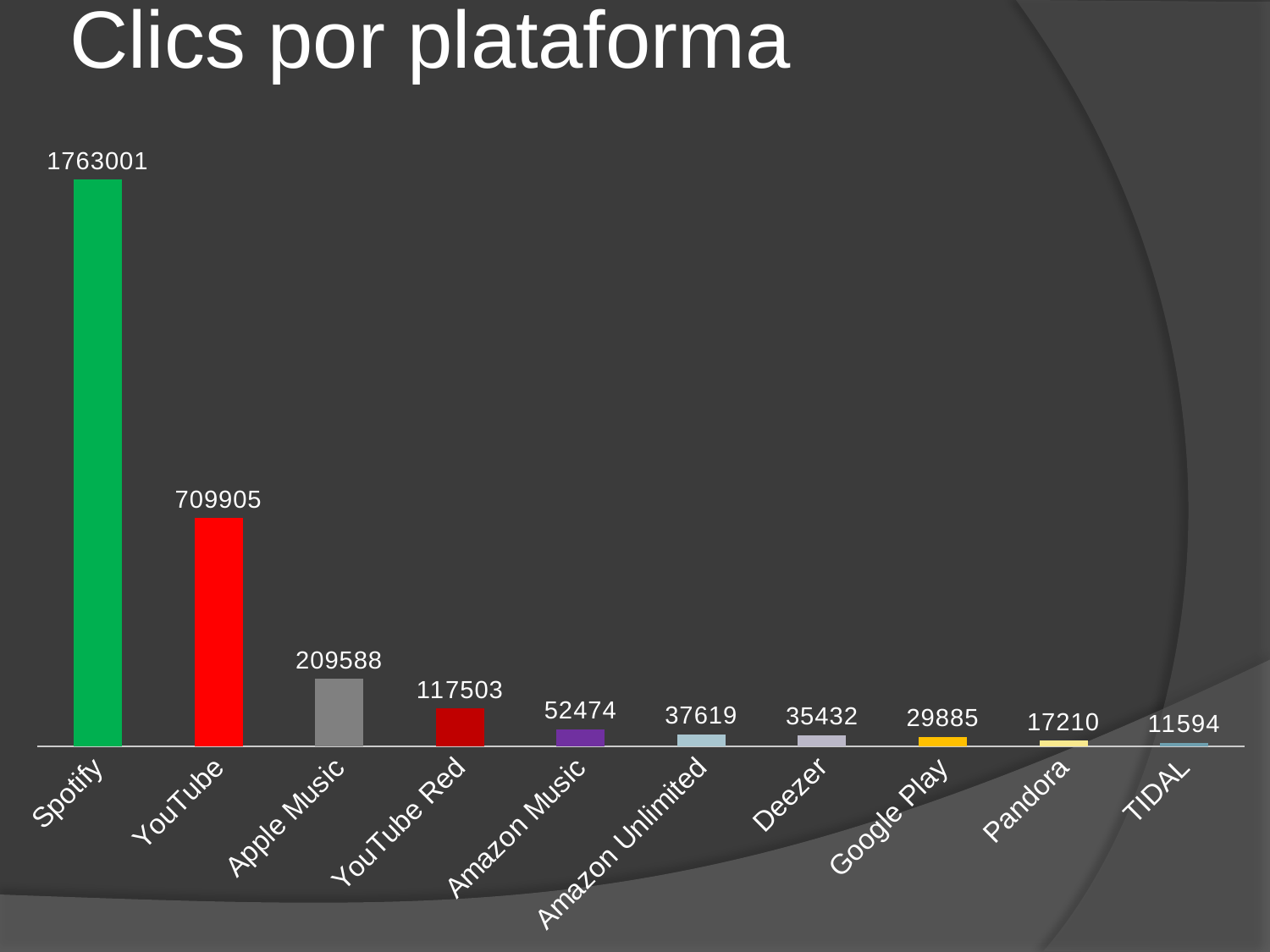

# Clics por plataforma

### Chart

| Category |  |
|---|---|
| Spotify | 1763001.0 |
| YouTube | 709905.0 |
| Apple Music | 209588.0 |
| YouTube Red | 117503.0 |
| Amazon Music | 52474.0 |
| Amazon Unlimited | 37619.0 |
| Deezer | 35432.0 |
| Google Play | 29885.0 |
| Pandora | 17210.0 |
| TIDAL | 11594.0 |